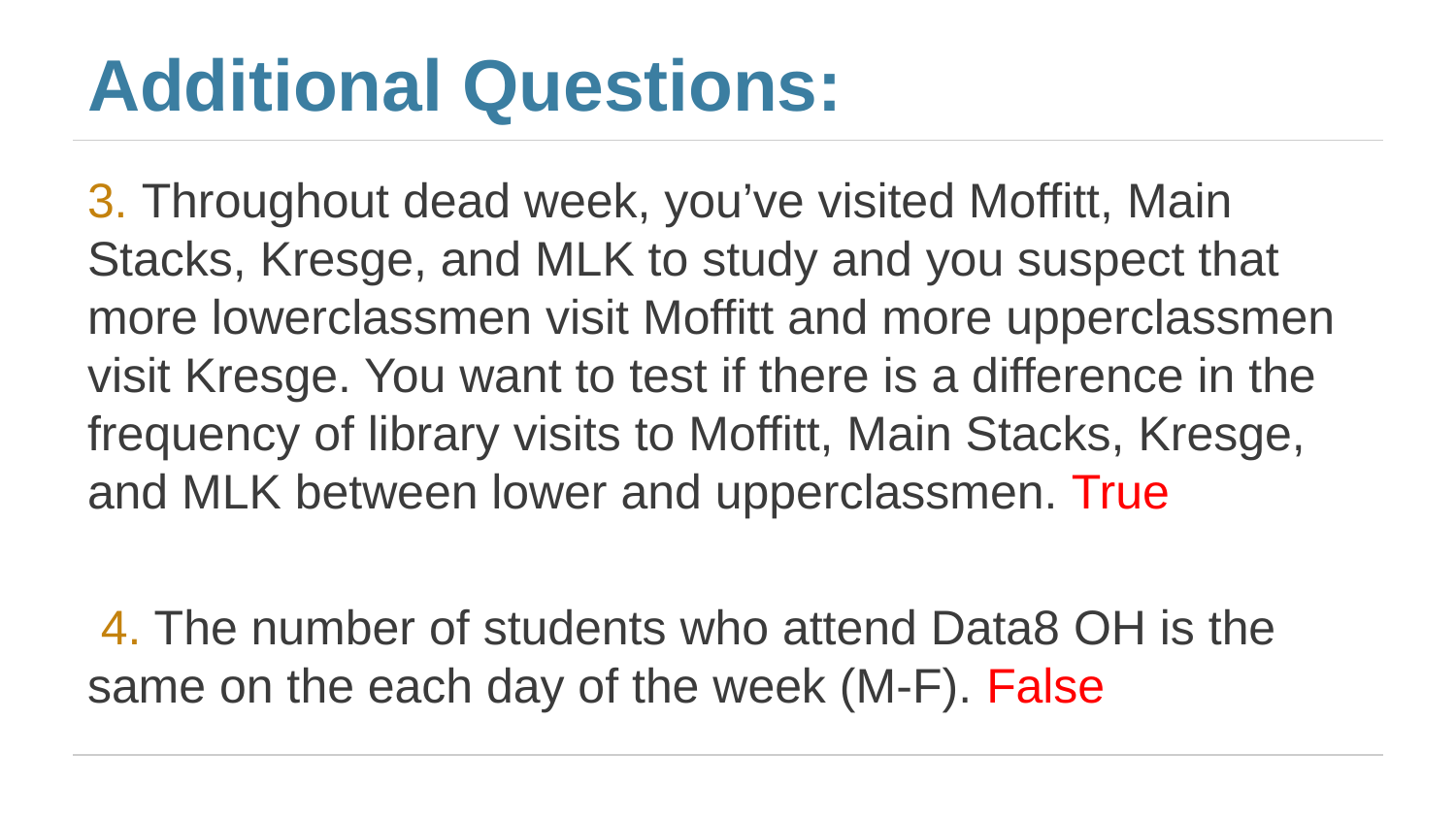

# Additional Questions:
3. Throughout dead week, you’ve visited Moffitt, Main Stacks, Kresge, and MLK to study and you suspect that more lowerclassmen visit Moffitt and more upperclassmen visit Kresge. You want to test if there is a difference in the frequency of library visits to Moffitt, Main Stacks, Kresge, and MLK between lower and upperclassmen. True

 4. The number of students who attend Data8 OH is the same on the each day of the week (M-F). False